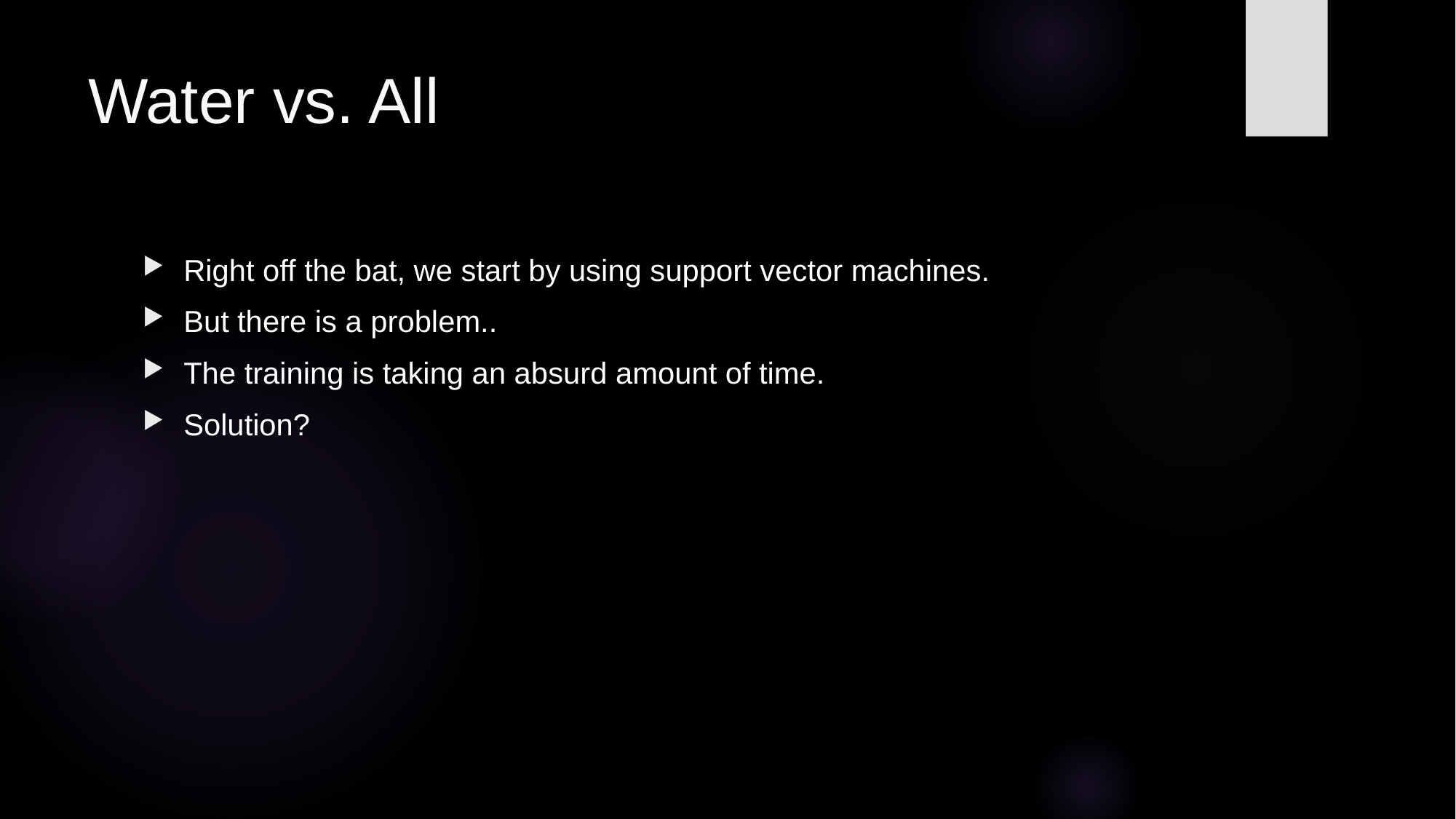

# Water vs. All
Right off the bat, we start by using support vector machines.
But there is a problem..
The training is taking an absurd amount of time.
Solution?